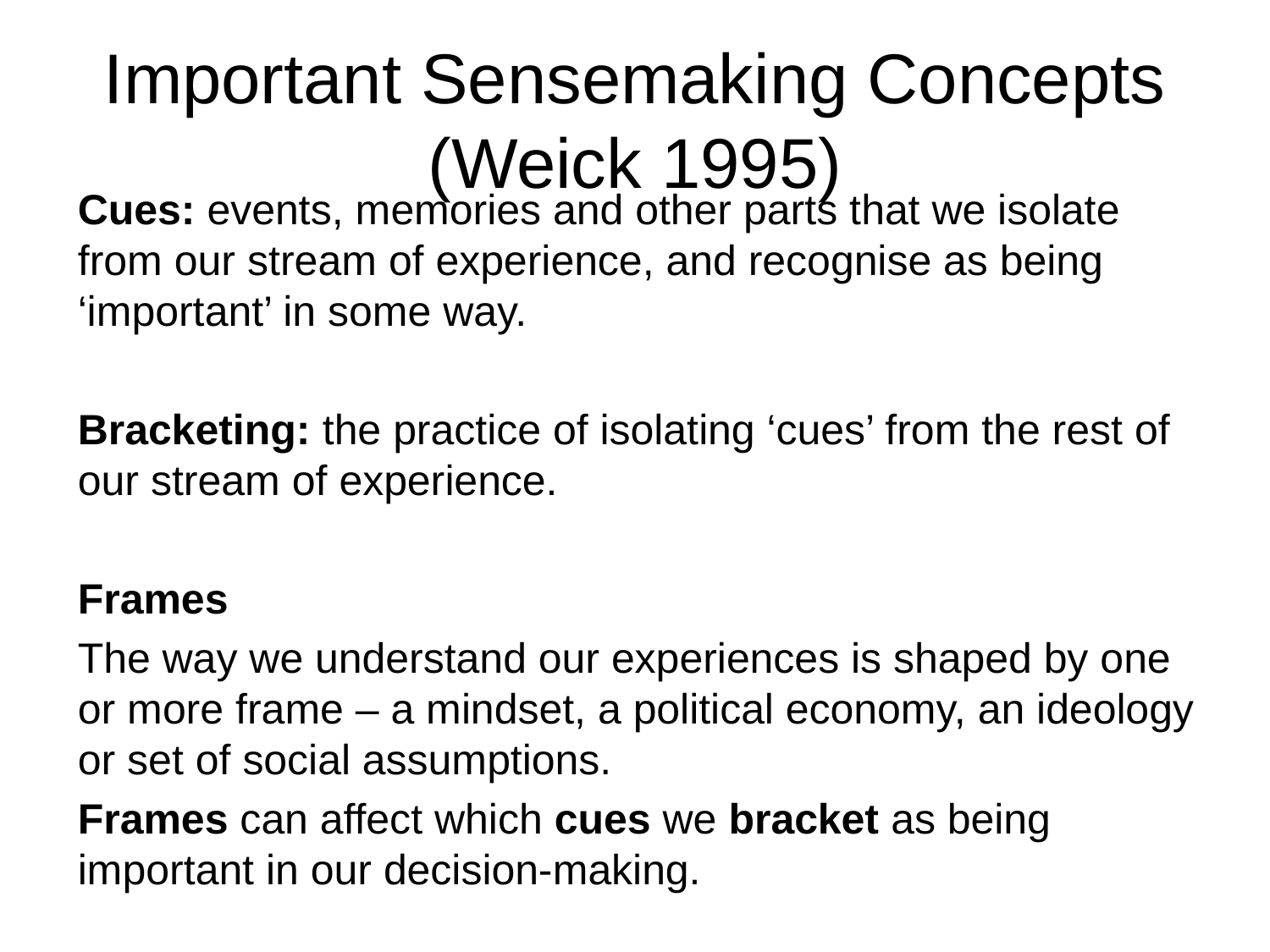

# Important Sensemaking Concepts (Weick 1995)
Cues: events, memories and other parts that we isolate from our stream of experience, and recognise as being ‘important’ in some way.

Bracketing: the practice of isolating ‘cues’ from the rest of our stream of experience.

Frames
The way we understand our experiences is shaped by one or more frame – a mindset, a political economy, an ideology or set of social assumptions.
Frames can affect which cues we bracket as being important in our decision-making.